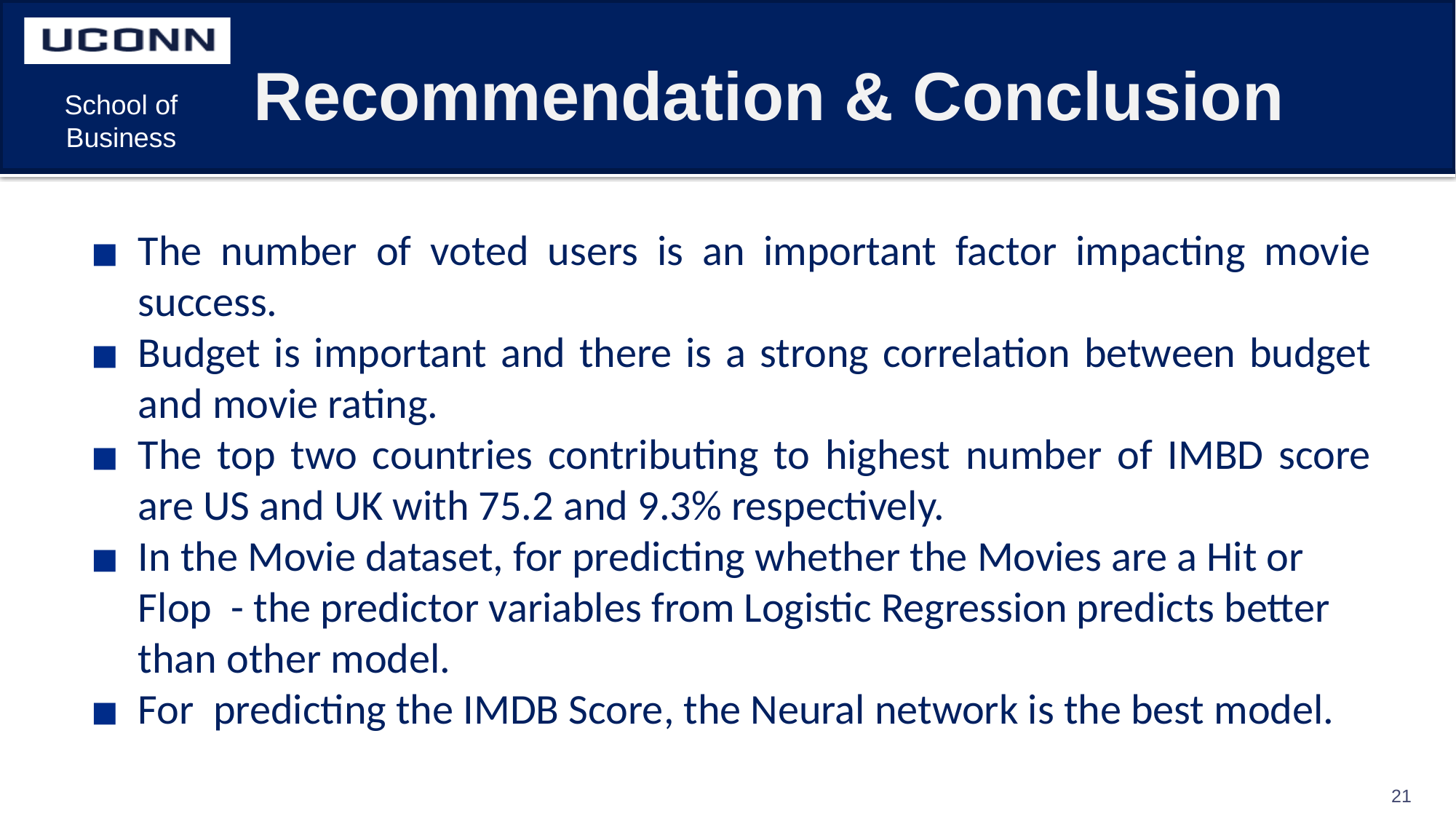

# Recommendation & Conclusion
The number of voted users is an important factor impacting movie success.
Budget is important and there is a strong correlation between budget and movie rating.
The top two countries contributing to highest number of IMBD score are US and UK with 75.2 and 9.3% respectively.
In the Movie dataset, for predicting whether the Movies are a Hit or Flop  - the predictor variables from Logistic Regression predicts better than other model.
For  predicting the IMDB Score, the Neural network is the best model.
21